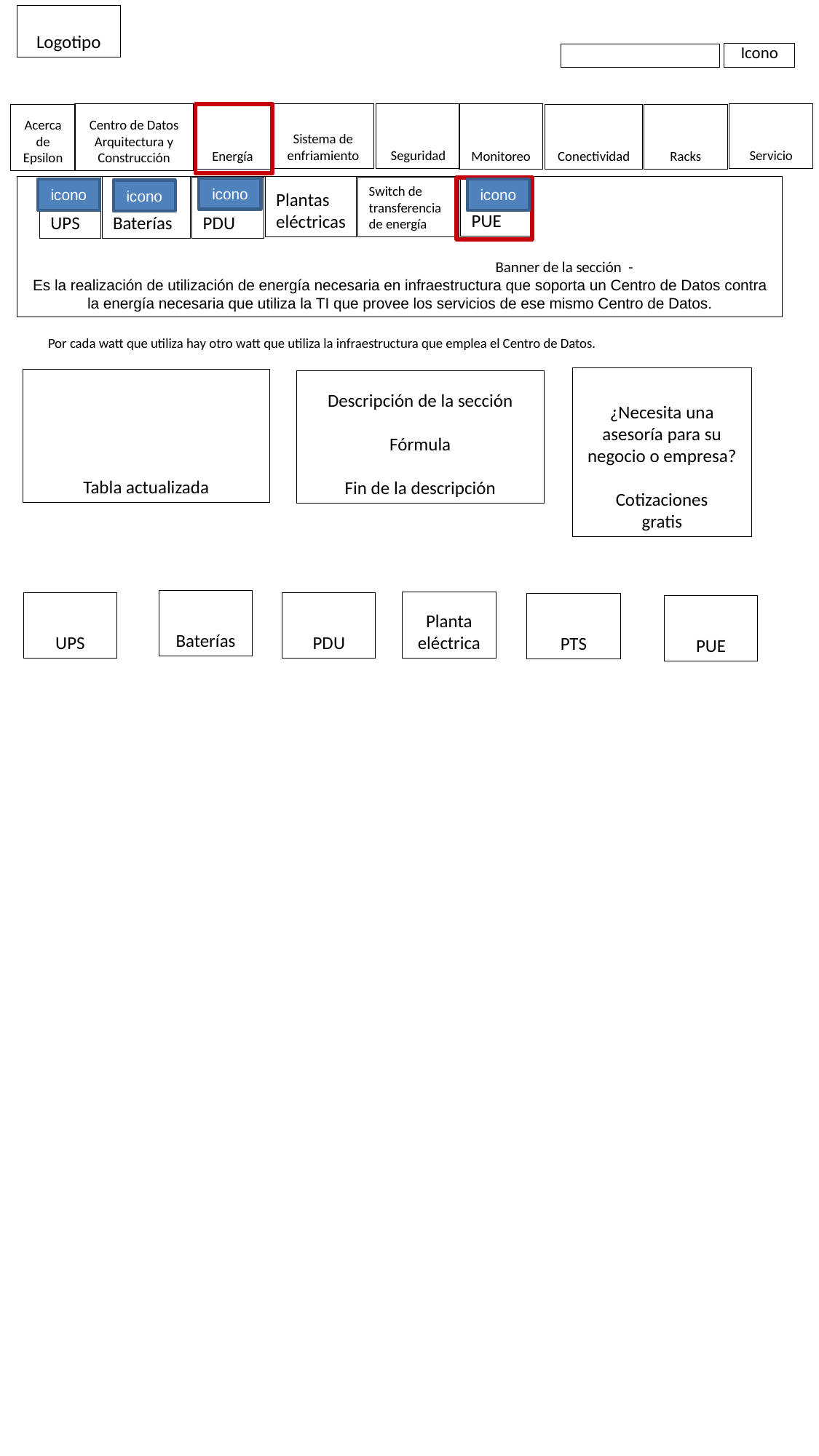

Logotipo
Icono

Servicio
Seguridad
Sistema de enfriamiento
Monitoreo
Centro de Datos Arquitectura y Construcción

Conectividad
Racks
Energía
Acerca de Epsilon
Baterías
Plantas eléctricas
		                                 Banner de la sección  -
Es la realización de utilización de energía necesaria en infraestructura que soporta un Centro de Datos contra la energía necesaria que utiliza la TI que provee los servicios de ese mismo Centro de Datos.
PDU

Switch de transferencia de energía
UPS
icono
PUE
icono
icono
icono
Por cada watt que utiliza hay otro watt que utiliza la infraestructura que emplea el Centro de Datos.
¿Necesita una asesoría para su negocio o empresa?
Cotizaciones
gratis
Tabla actualizada
Descripción de la sección

Fórmula

Fin de la descripción
Baterías
Planta eléctrica
PDU
UPS
PTS
PUE